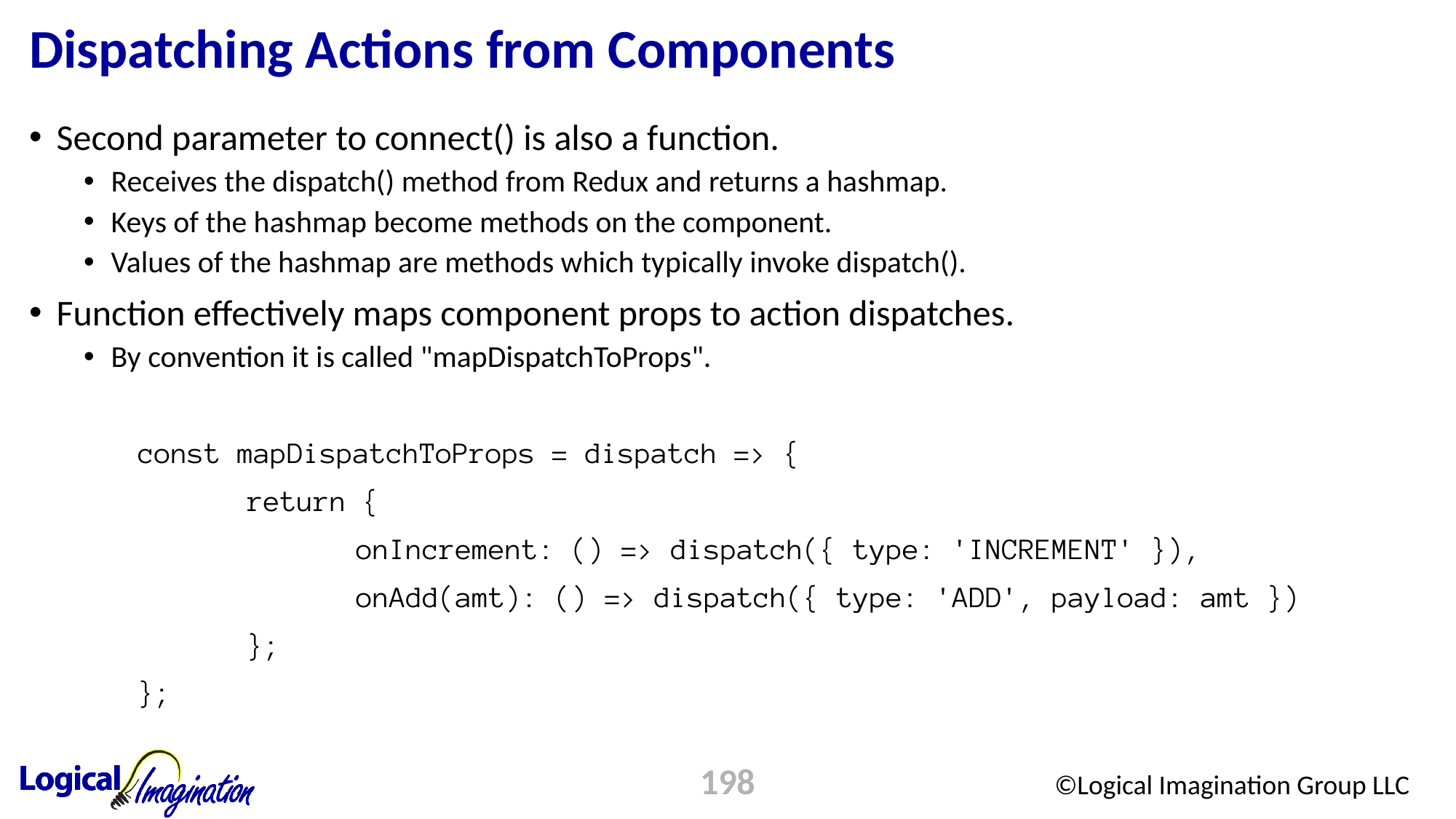

# Dispatching Actions from Components
Second parameter to connect() is also a function.
Receives the dispatch() method from Redux and returns a hashmap.
Keys of the hashmap become methods on the component.
Values of the hashmap are methods which typically invoke dispatch().
Function effectively maps component props to action dispatches.
By convention it is called "mapDispatchToProps".

	const mapDispatchToProps = dispatch => {
		return {
			onIncrement: () => dispatch({ type: 'INCREMENT' }),
			onAdd(amt): () => dispatch({ type: 'ADD', payload: amt })
		};
	};

198